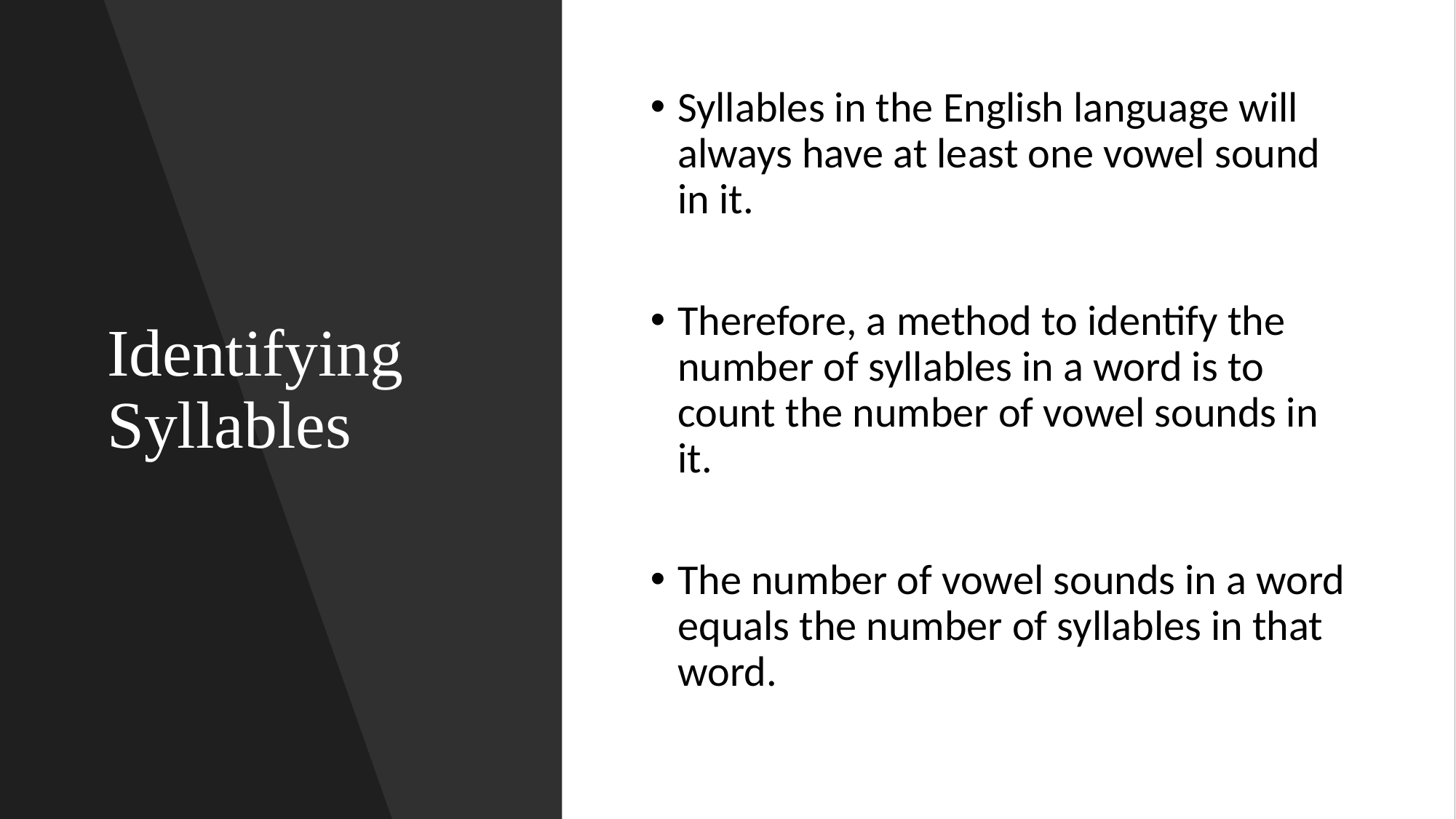

# Identifying Syllables
Syllables in the English language will always have at least one vowel sound in it.

Therefore, a method to identify the number of syllables in a word is to count the number of vowel sounds in it.

The number of vowel sounds in a word equals the number of syllables in that word.